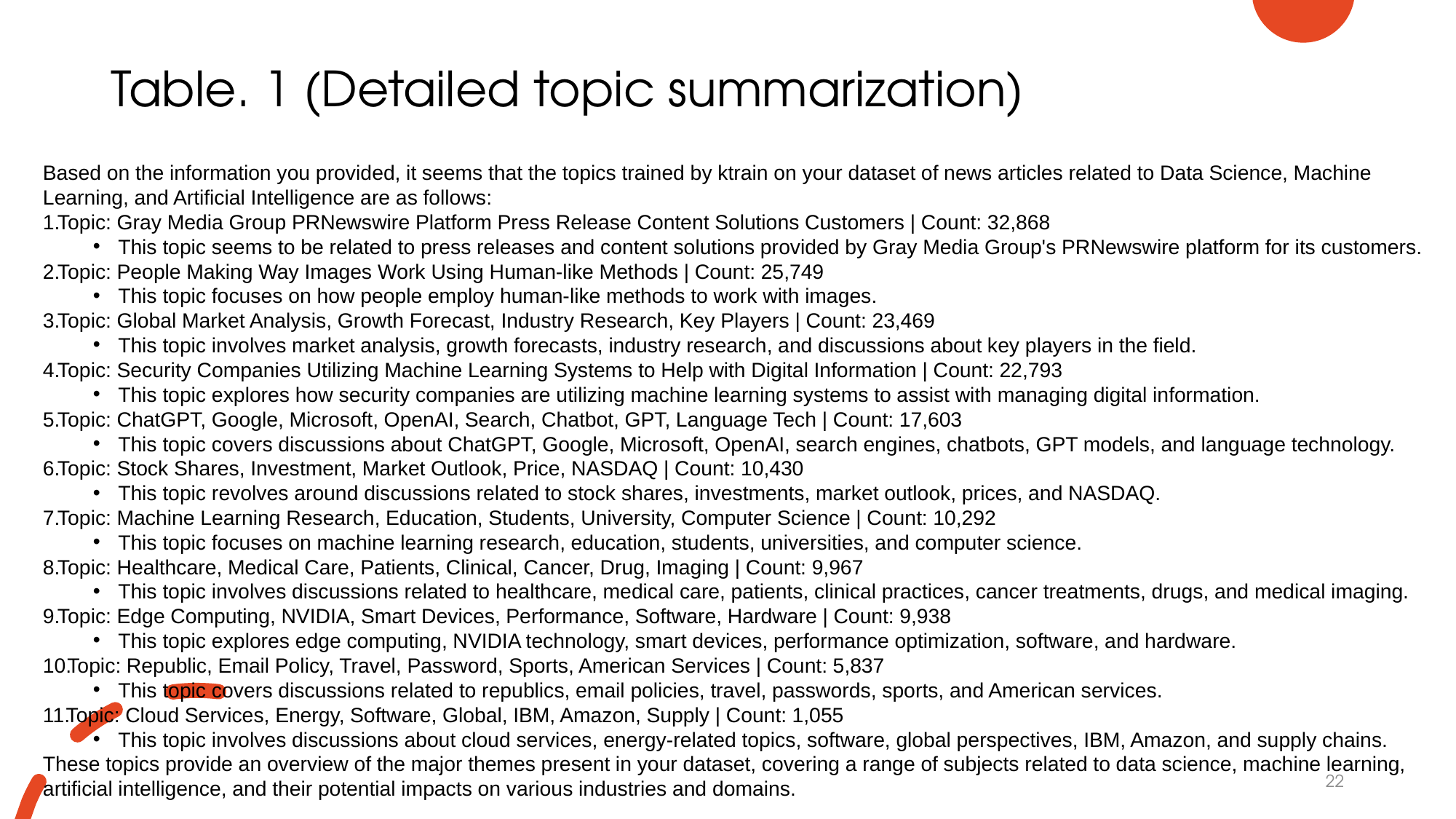

# Table. 1 (Detailed topic summarization)
Based on the information you provided, it seems that the topics trained by ktrain on your dataset of news articles related to Data Science, Machine Learning, and Artificial Intelligence are as follows:
Topic: Gray Media Group PRNewswire Platform Press Release Content Solutions Customers | Count: 32,868
This topic seems to be related to press releases and content solutions provided by Gray Media Group's PRNewswire platform for its customers.
Topic: People Making Way Images Work Using Human-like Methods | Count: 25,749
This topic focuses on how people employ human-like methods to work with images.
Topic: Global Market Analysis, Growth Forecast, Industry Research, Key Players | Count: 23,469
This topic involves market analysis, growth forecasts, industry research, and discussions about key players in the field.
Topic: Security Companies Utilizing Machine Learning Systems to Help with Digital Information | Count: 22,793
This topic explores how security companies are utilizing machine learning systems to assist with managing digital information.
Topic: ChatGPT, Google, Microsoft, OpenAI, Search, Chatbot, GPT, Language Tech | Count: 17,603
This topic covers discussions about ChatGPT, Google, Microsoft, OpenAI, search engines, chatbots, GPT models, and language technology.
Topic: Stock Shares, Investment, Market Outlook, Price, NASDAQ | Count: 10,430
This topic revolves around discussions related to stock shares, investments, market outlook, prices, and NASDAQ.
Topic: Machine Learning Research, Education, Students, University, Computer Science | Count: 10,292
This topic focuses on machine learning research, education, students, universities, and computer science.
Topic: Healthcare, Medical Care, Patients, Clinical, Cancer, Drug, Imaging | Count: 9,967
This topic involves discussions related to healthcare, medical care, patients, clinical practices, cancer treatments, drugs, and medical imaging.
Topic: Edge Computing, NVIDIA, Smart Devices, Performance, Software, Hardware | Count: 9,938
This topic explores edge computing, NVIDIA technology, smart devices, performance optimization, software, and hardware.
Topic: Republic, Email Policy, Travel, Password, Sports, American Services | Count: 5,837
This topic covers discussions related to republics, email policies, travel, passwords, sports, and American services.
Topic: Cloud Services, Energy, Software, Global, IBM, Amazon, Supply | Count: 1,055
This topic involves discussions about cloud services, energy-related topics, software, global perspectives, IBM, Amazon, and supply chains.
These topics provide an overview of the major themes present in your dataset, covering a range of subjects related to data science, machine learning, artificial intelligence, and their potential impacts on various industries and domains.
22